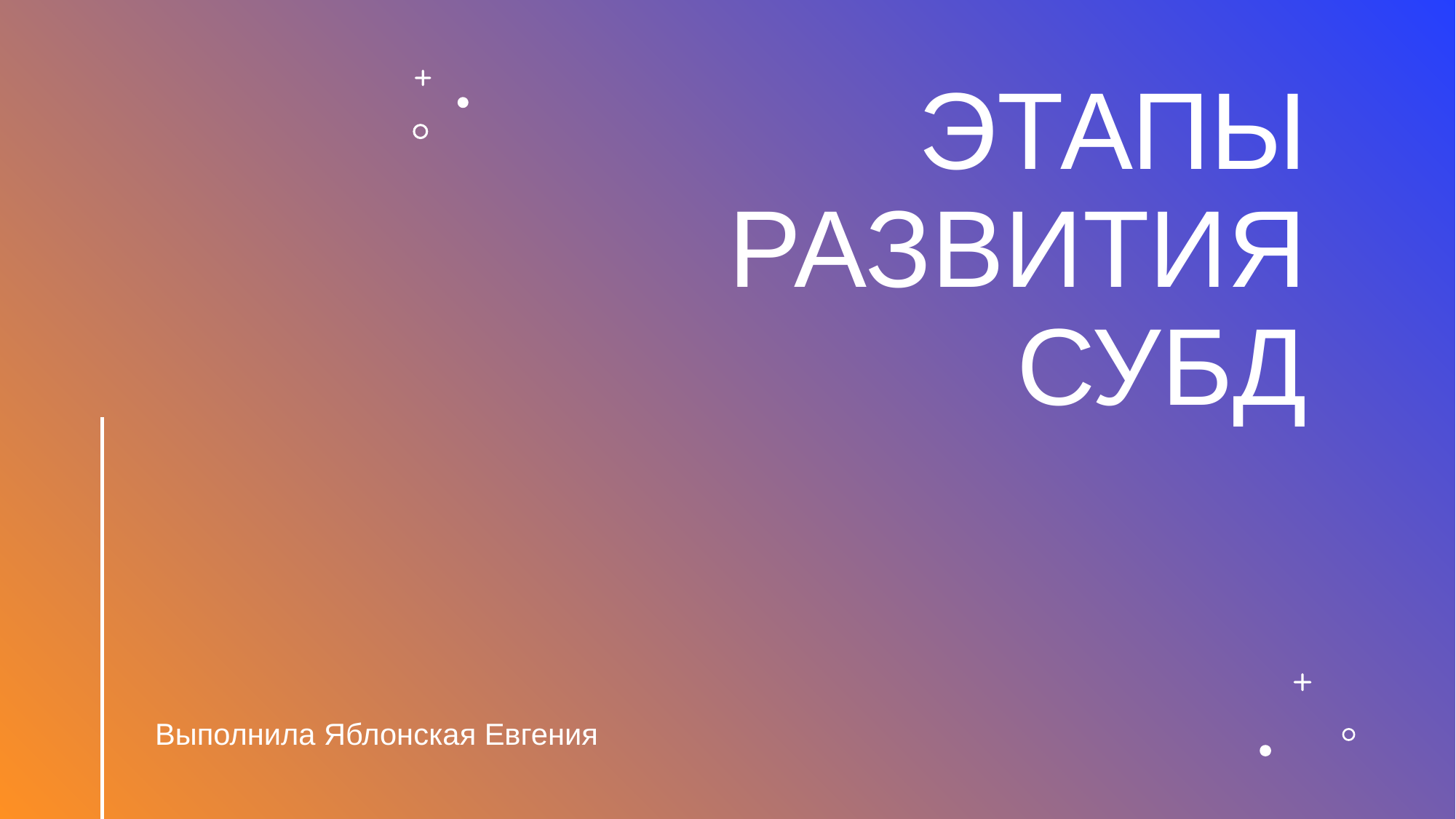

# Этапы развития СУБД

Выполнила Яблонская Евгения